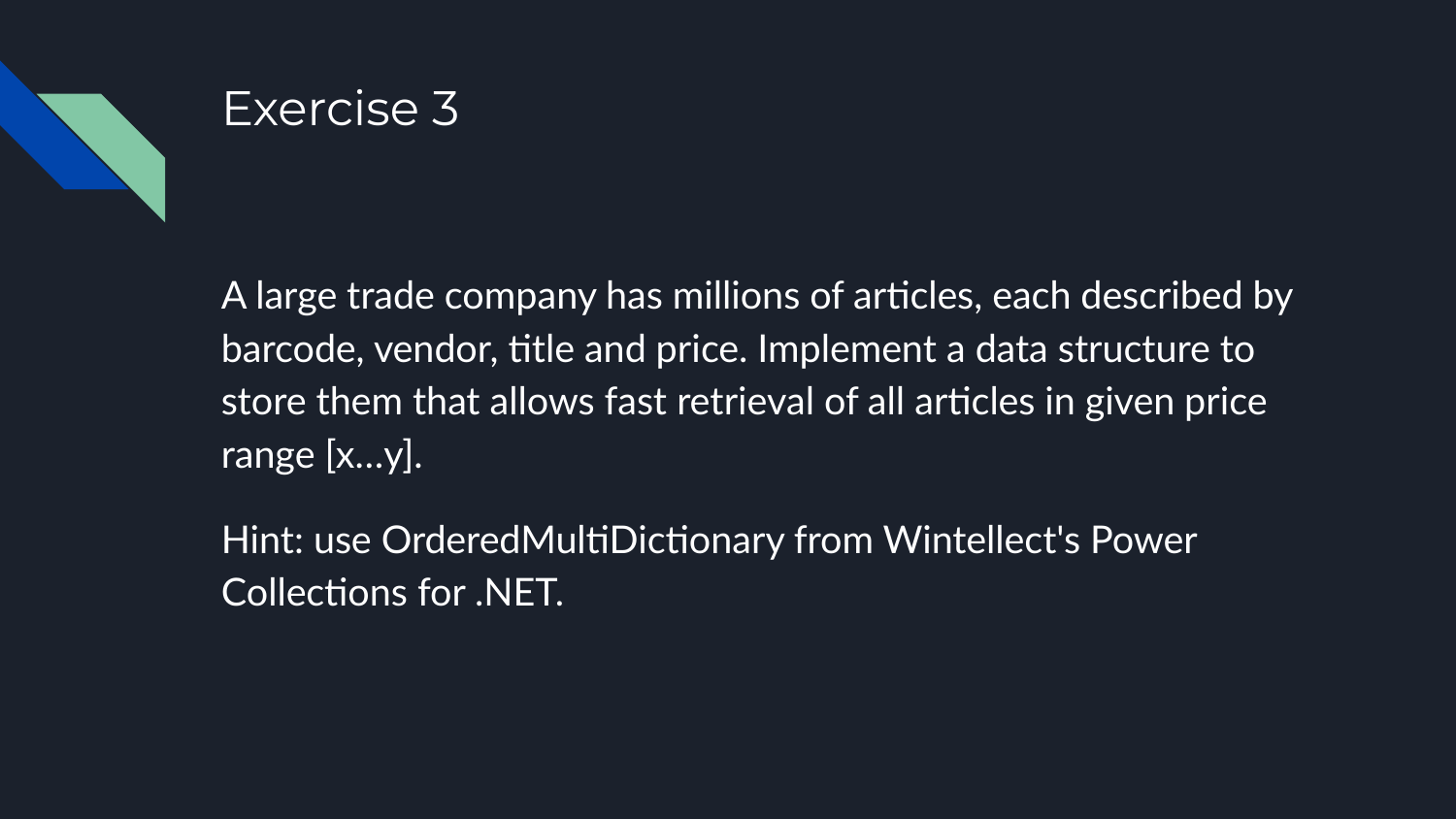

# Exercise 3
A large trade company has millions of articles, each described by barcode, vendor, title and price. Implement a data structure to store them that allows fast retrieval of all articles in given price range [x…y].
Hint: use OrderedMultiDictionary from Wintellect's Power Collections for .NET.